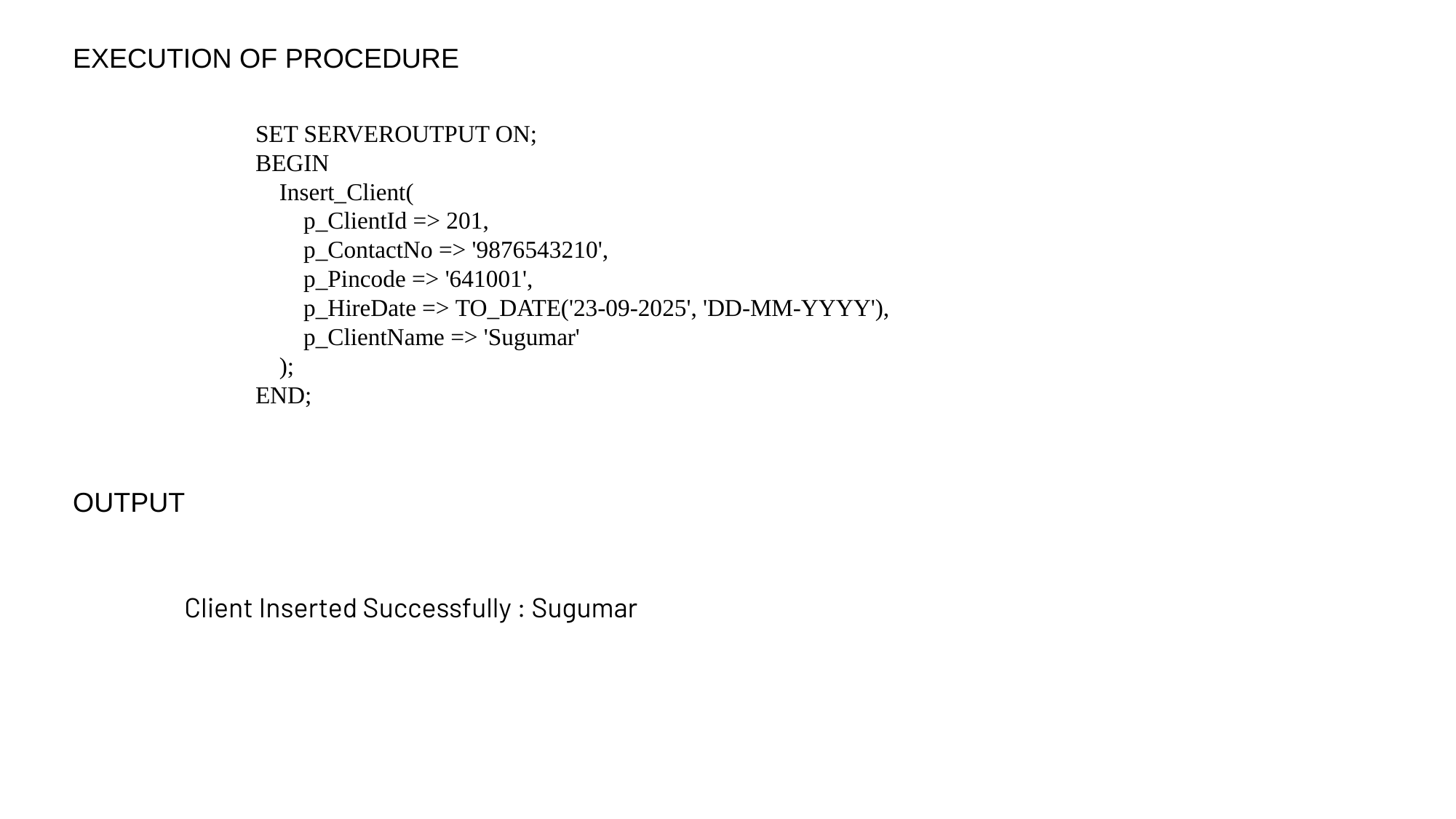

EXECUTION OF PROCEDURE
SET SERVEROUTPUT ON;
BEGIN
    Insert_Client(
        p_ClientId => 201,
        p_ContactNo => '9876543210',
        p_Pincode => '641001',
        p_HireDate => TO_DATE('23-09-2025', 'DD-MM-YYYY'),
        p_ClientName => 'Sugumar'
    );
END;

OUTPUT
Client Inserted Successfully : Sugumar